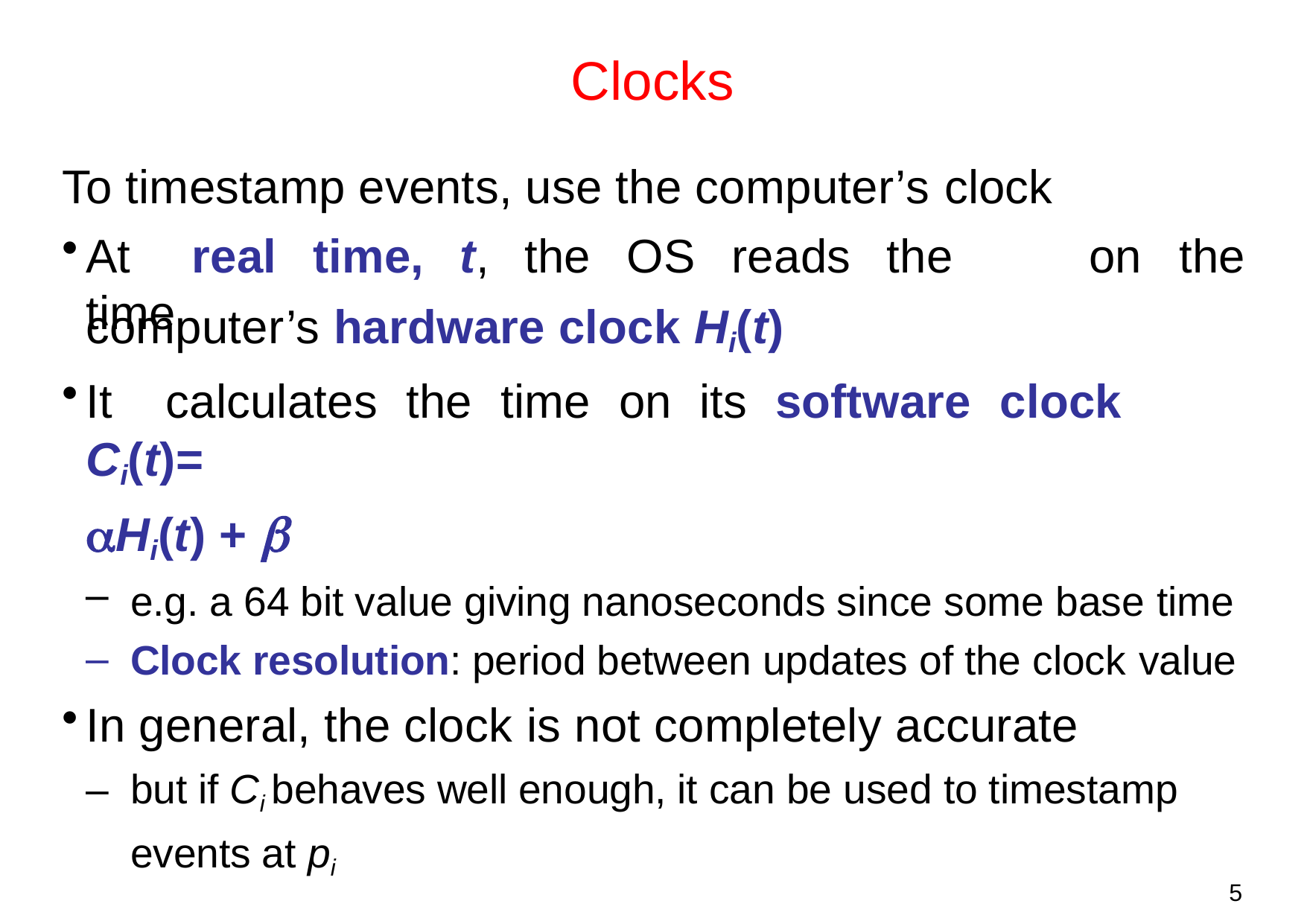

# Clocks
To timestamp events, use the computer’s clock
At	real	time,	t,	the	OS	reads	the	time
on	the
computer’s hardware clock Hi(t)
It	calculates	the	time	on	its	software	clock	Ci(t)=
αHi(t) + β
e.g. a 64 bit value giving nanoseconds since some base time
Clock resolution: period between updates of the clock value
In general, the clock is not completely accurate
but if Ci behaves well enough, it can be used to timestamp  events at pi
5